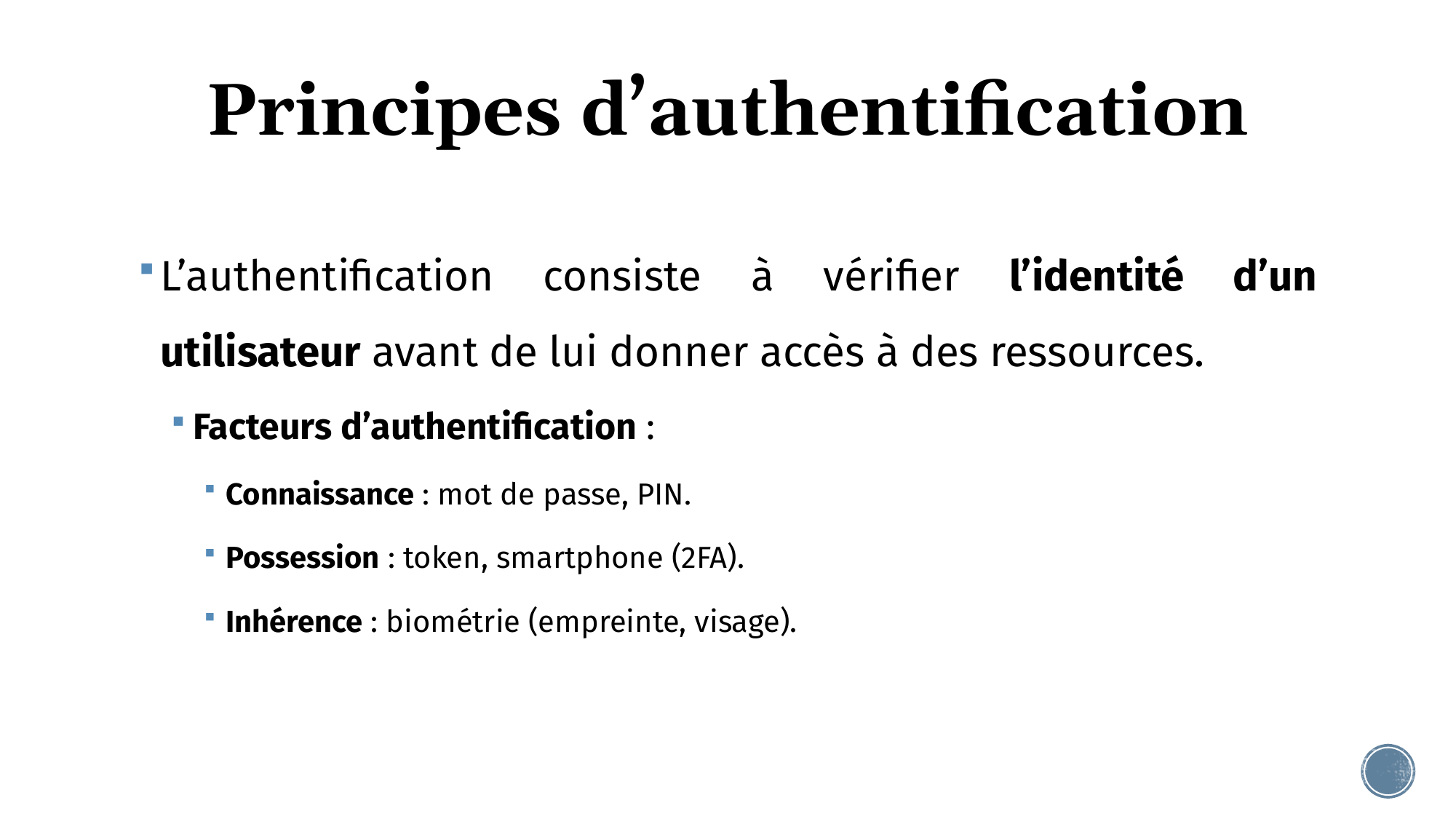

# Principes d’authentification
L’authentification consiste à vérifier l’identité d’un utilisateur avant de lui donner accès à des ressources.
Facteurs d’authentification :
Connaissance : mot de passe, PIN.
Possession : token, smartphone (2FA).
Inhérence : biométrie (empreinte, visage).